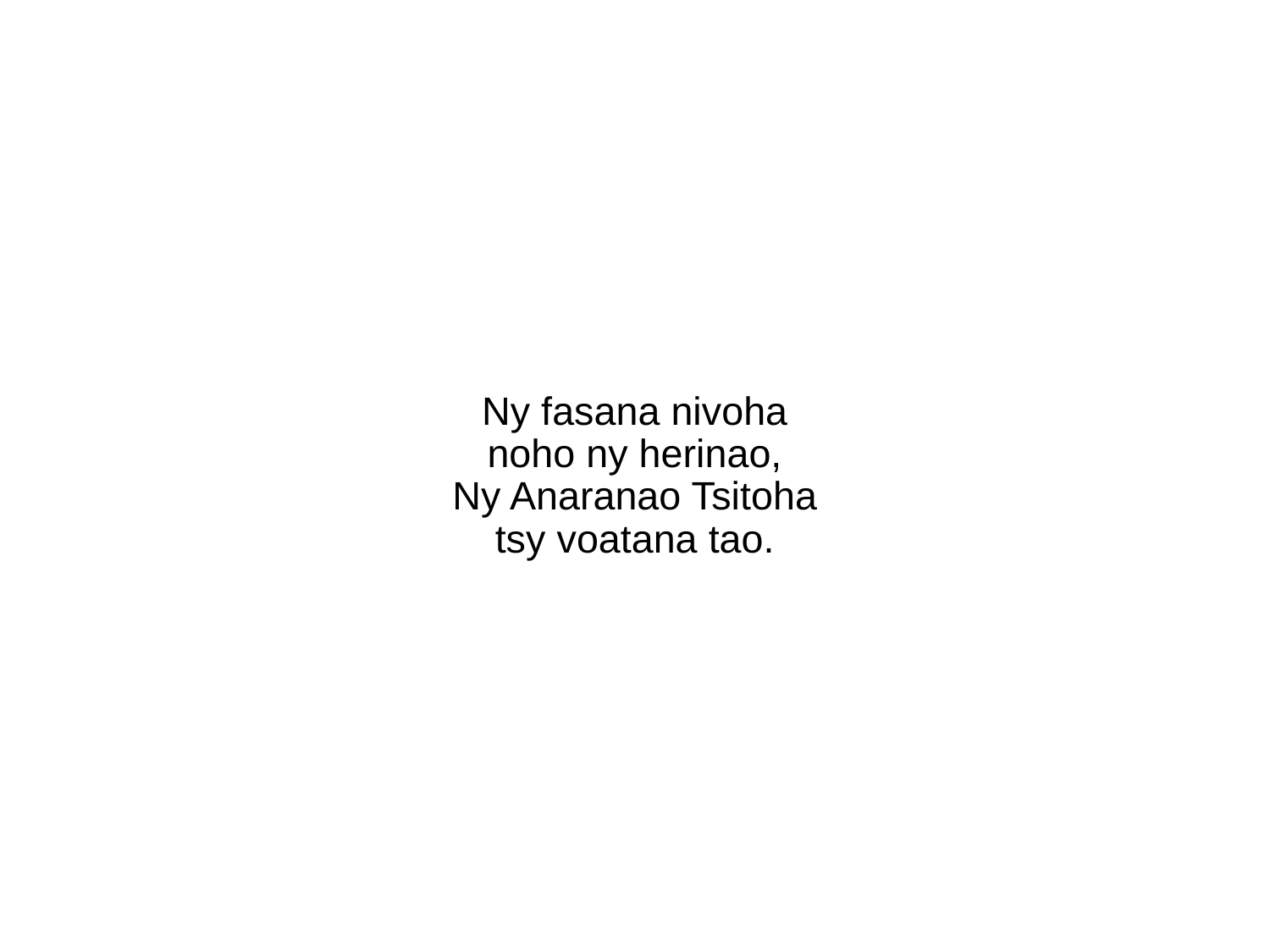

Ny fasana nivoha
noho ny herinao,
Ny Anaranao Tsitoha
tsy voatana tao.